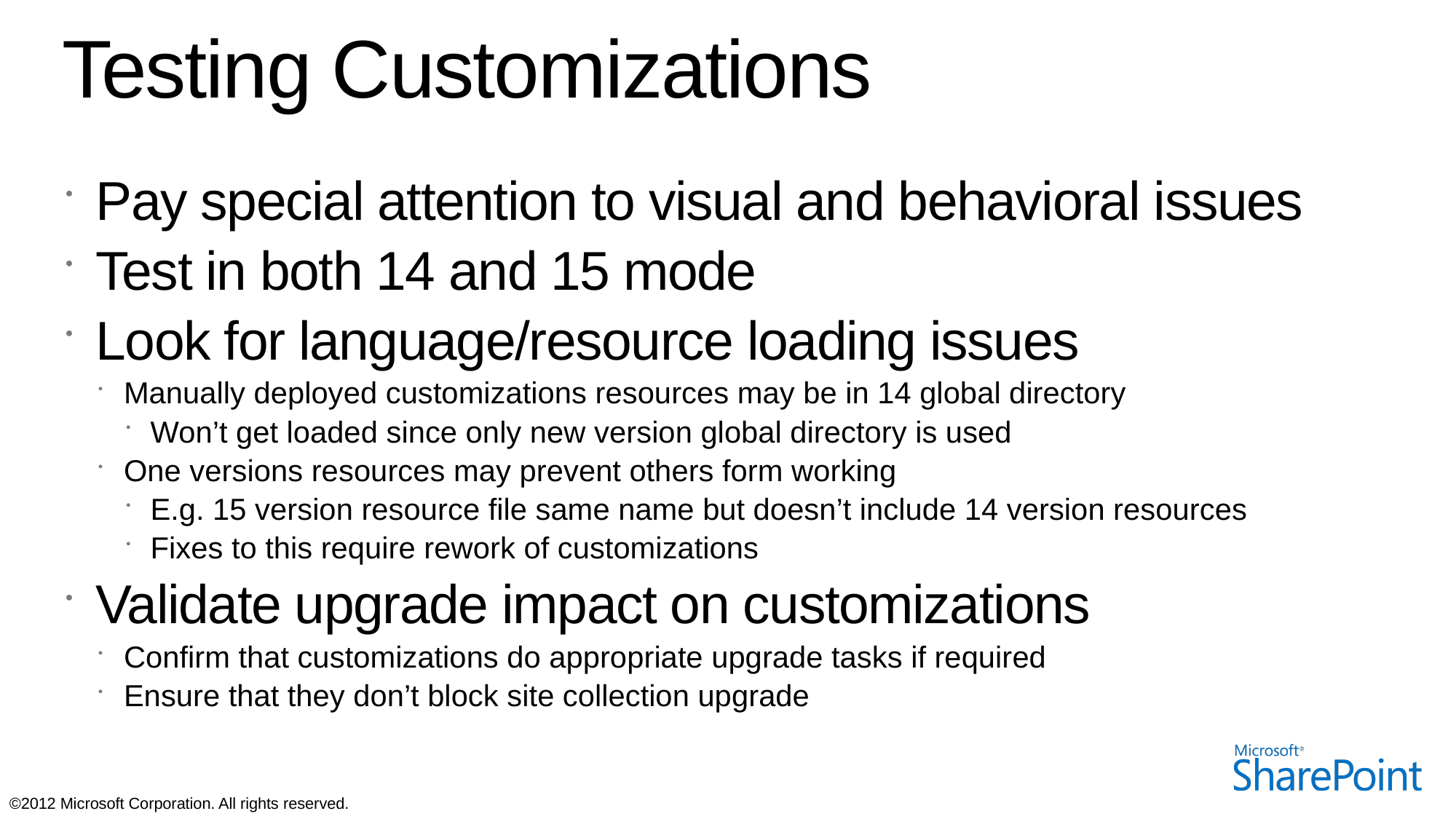

# Testing Customizations
Pay special attention to visual and behavioral issues
Test in both 14 and 15 mode
Look for language/resource loading issues
Manually deployed customizations resources may be in 14 global directory
Won’t get loaded since only new version global directory is used
One versions resources may prevent others form working
E.g. 15 version resource file same name but doesn’t include 14 version resources
Fixes to this require rework of customizations
Validate upgrade impact on customizations
Confirm that customizations do appropriate upgrade tasks if required
Ensure that they don’t block site collection upgrade